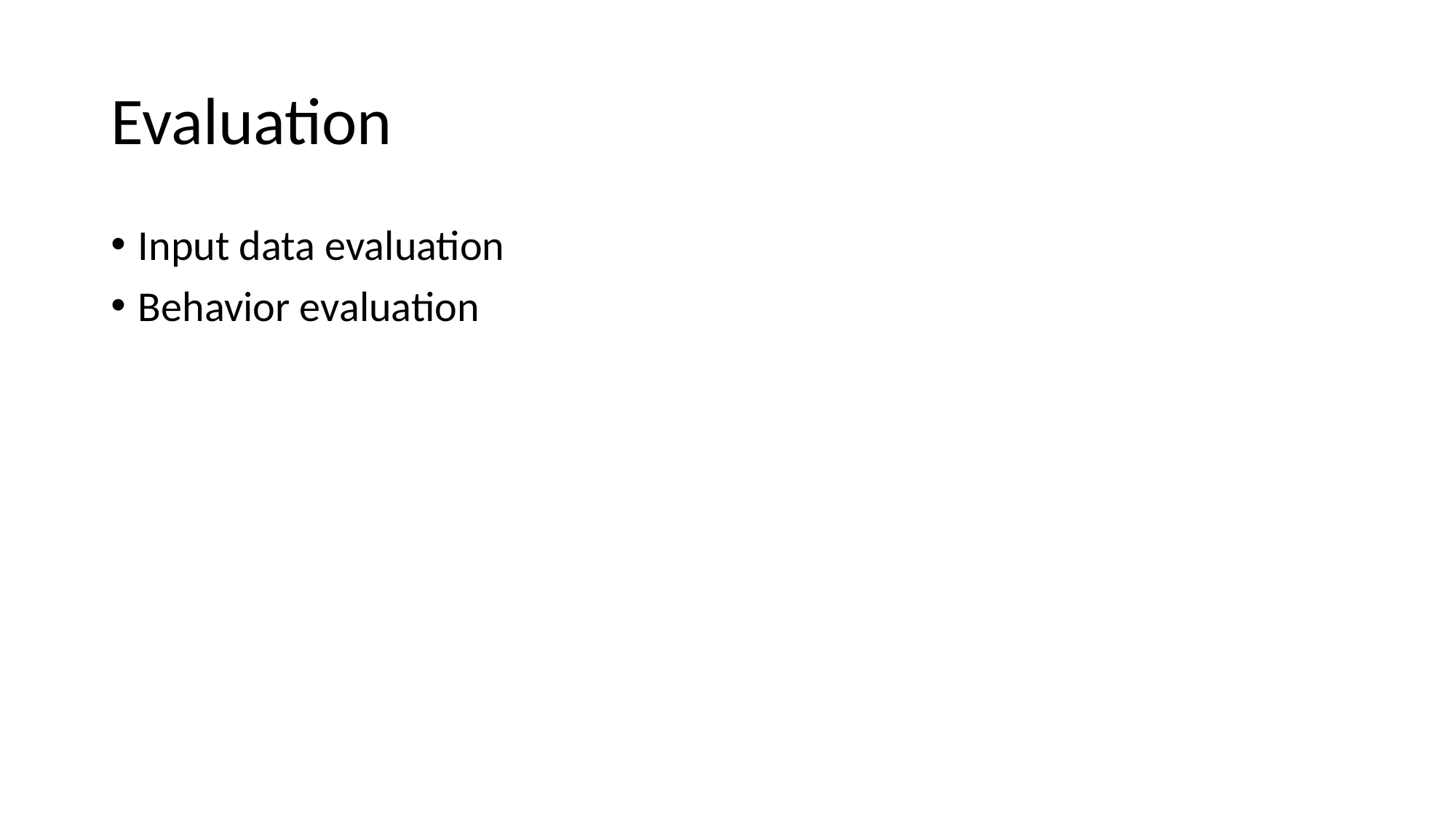

# Evaluation
Input data evaluation
Behavior evaluation